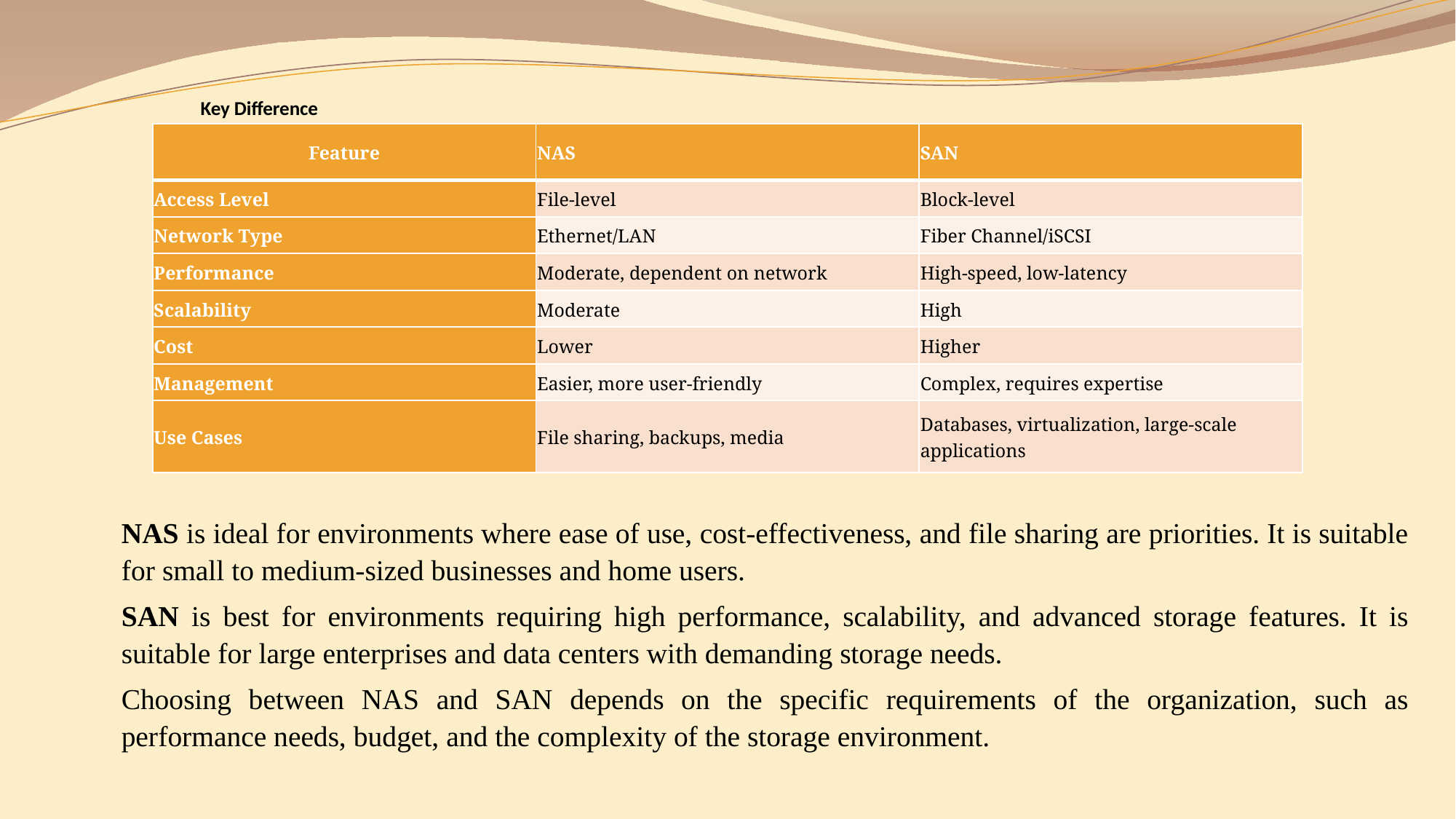

Key Difference

NAS is ideal for environments where ease of use, cost-effectiveness, and file sharing are priorities. It is suitable for small to medium-sized businesses and home users.
SAN is best for environments requiring high performance, scalability, and advanced storage features. It is suitable for large enterprises and data centers with demanding storage needs.
Choosing between NAS and SAN depends on the specific requirements of the organization, such as performance needs, budget, and the complexity of the storage environment.

| Feature | NAS | SAN |
| --- | --- | --- |
| Access Level | File-level | Block-level |
| Network Type | Ethernet/LAN | Fiber Channel/iSCSI |
| Performance | Moderate, dependent on network | High-speed, low-latency |
| Scalability | Moderate | High |
| Cost | Lower | Higher |
| Management | Easier, more user-friendly | Complex, requires expertise |
| Use Cases | File sharing, backups, media | Databases, virtualization, large-scale applications |
# DIFFERENCES